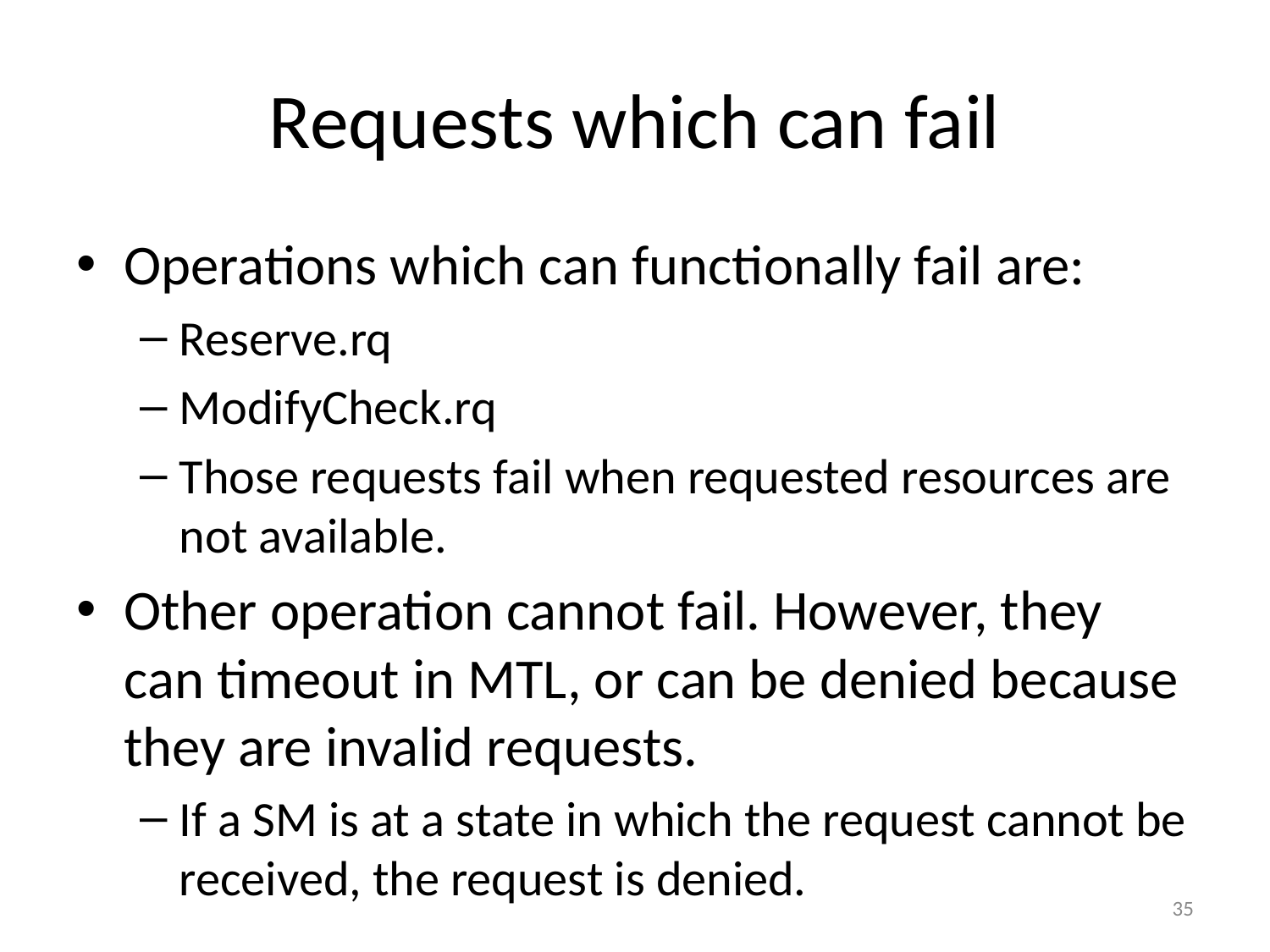

# Requests which can fail
Operations which can functionally fail are:
Reserve.rq
ModifyCheck.rq
Those requests fail when requested resources are not available.
Other operation cannot fail. However, they can timeout in MTL, or can be denied because they are invalid requests.
If a SM is at a state in which the request cannot be received, the request is denied.
35